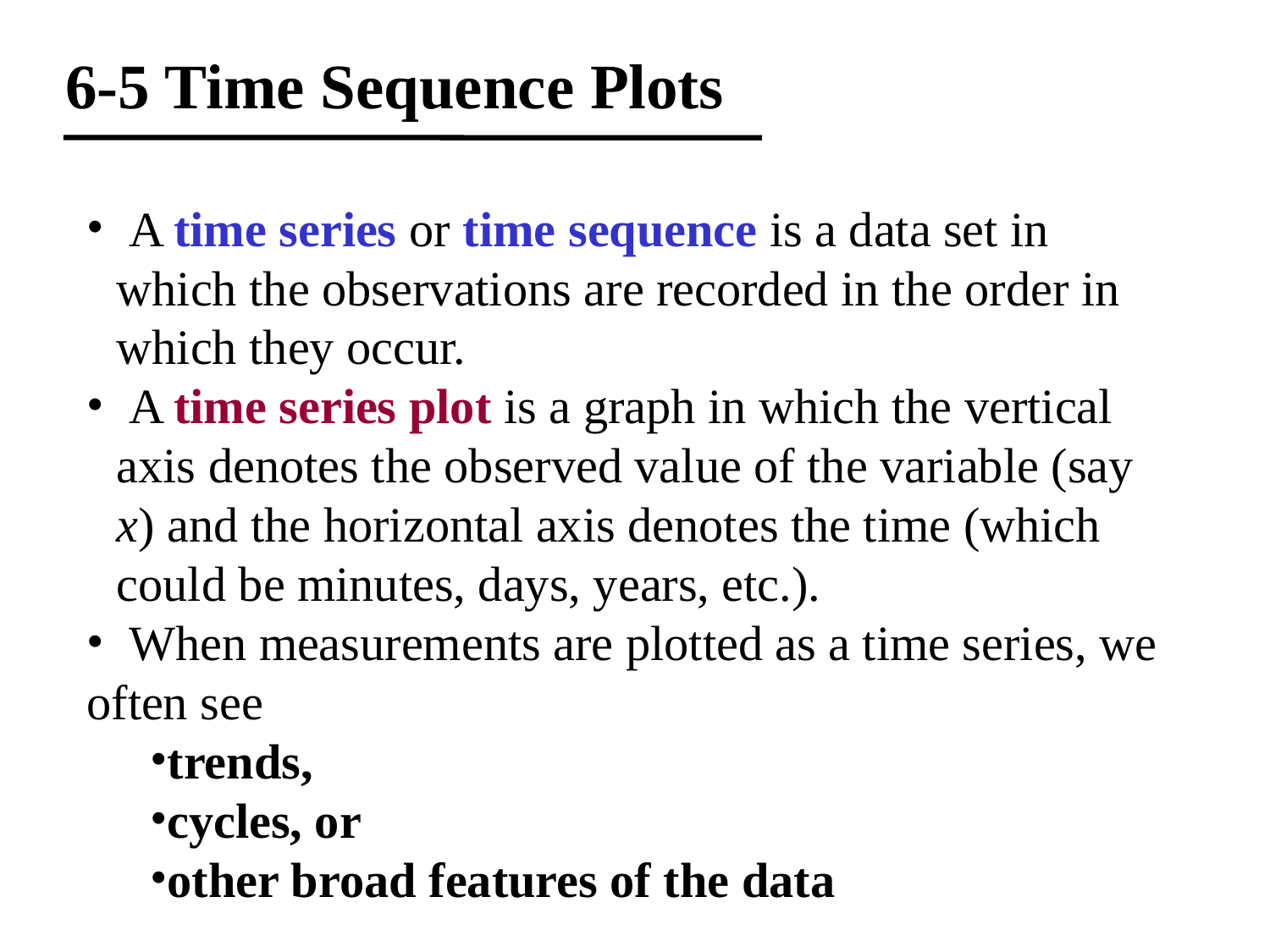

# 6-5 Time Sequence Plots

 A time series or time sequence is a data set in which the observations are recorded in the order in which they occur.
 A time series plot is a graph in which the vertical axis denotes the observed value of the variable (say x) and the horizontal axis denotes the time (which could be minutes, days, years, etc.).
 When measurements are plotted as a time series, we
often see
trends,
cycles, or
other broad features of the data